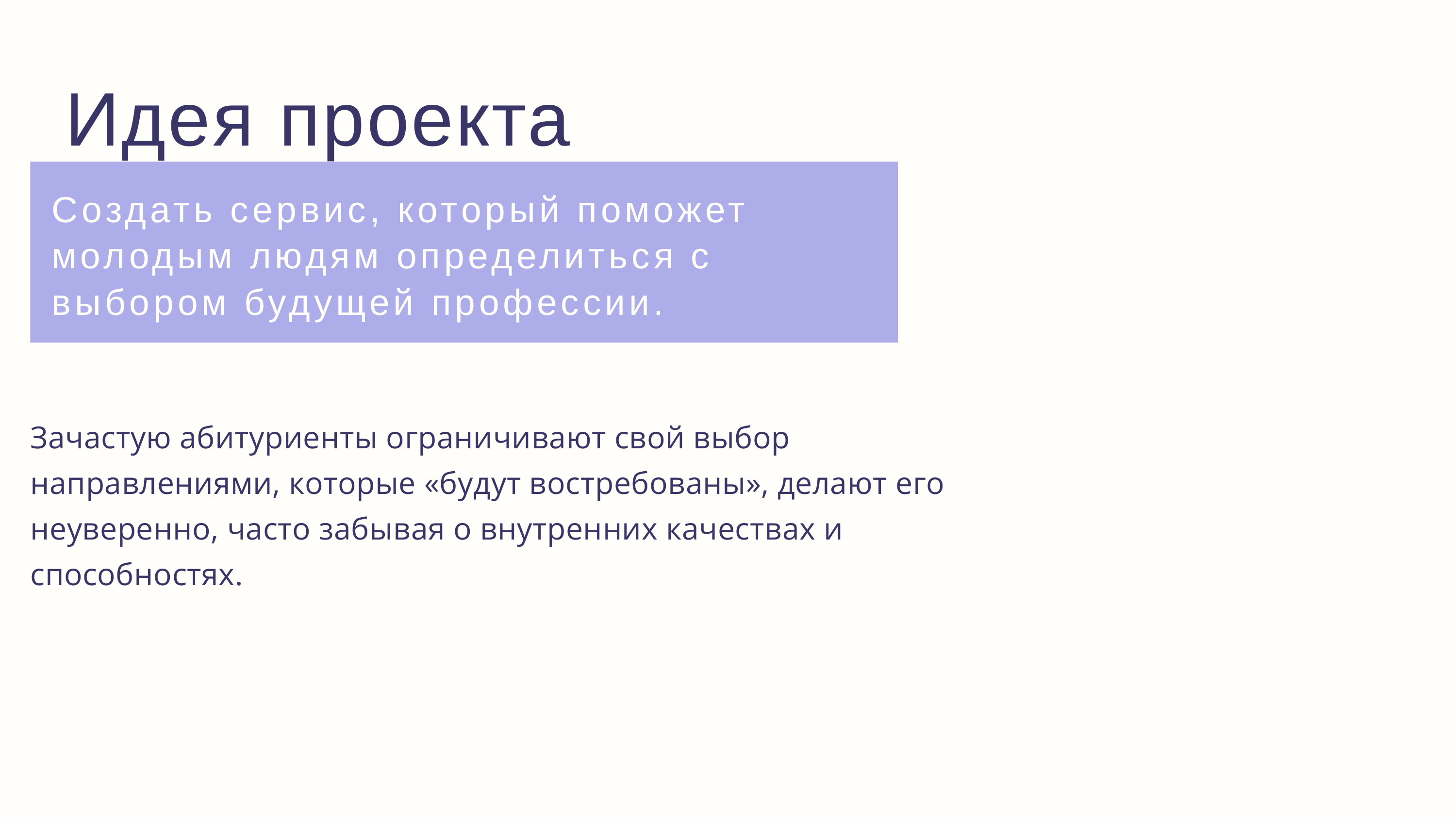

Идея проекта

Создать сервис, который поможет молодым людям определиться с выбором будущей профессии.
Зачастую абитуриенты ограничивают свой выбор направлениями, которые «будут востребованы», делают его неуверенно, часто забывая о внутренних качествах и способностях.